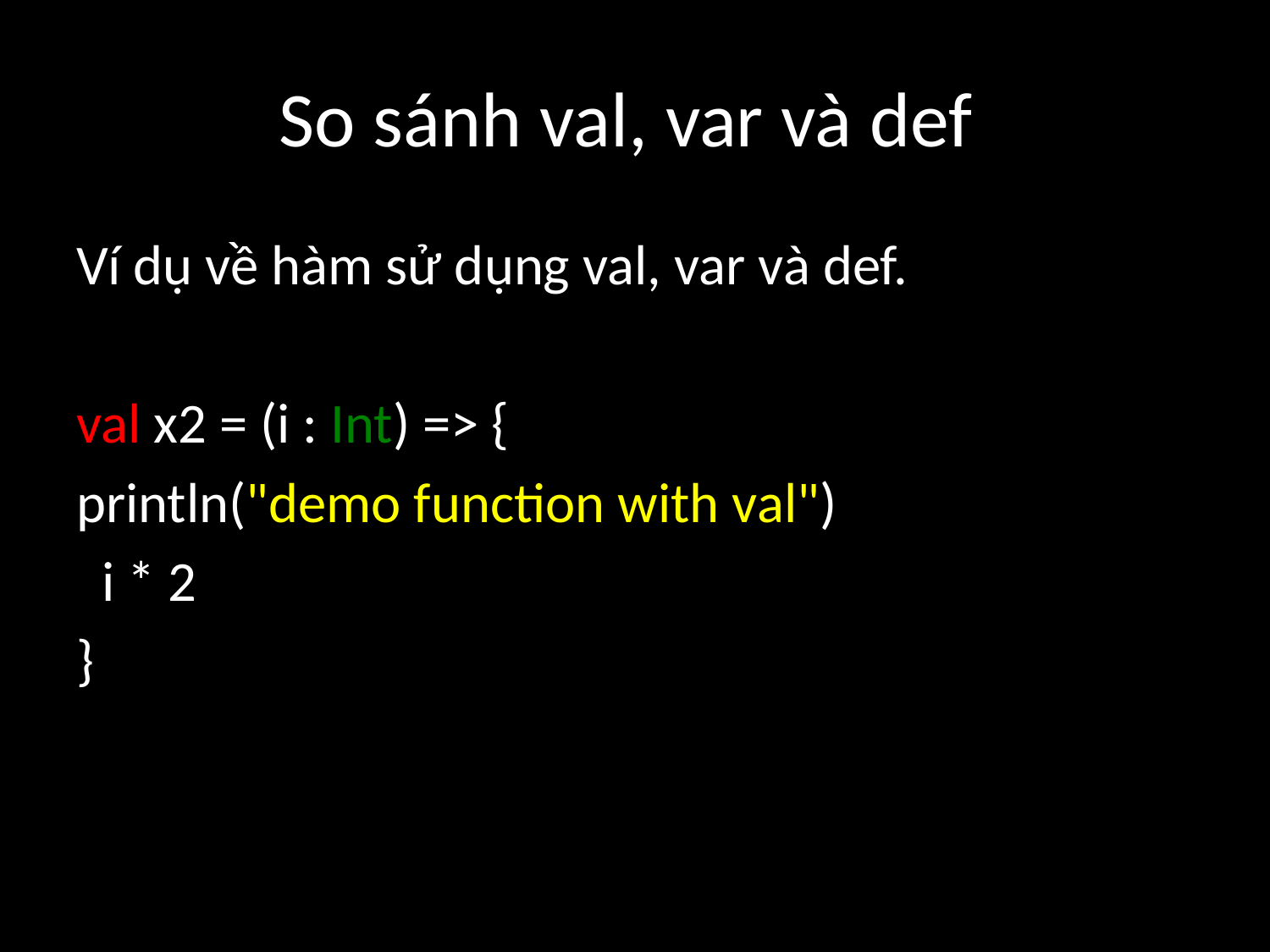

So sánh val, var và def
Ví dụ về hàm sử dụng val, var và def.

val x2 = (i : Int) => {
println("demo function with val")
  i * 2
}